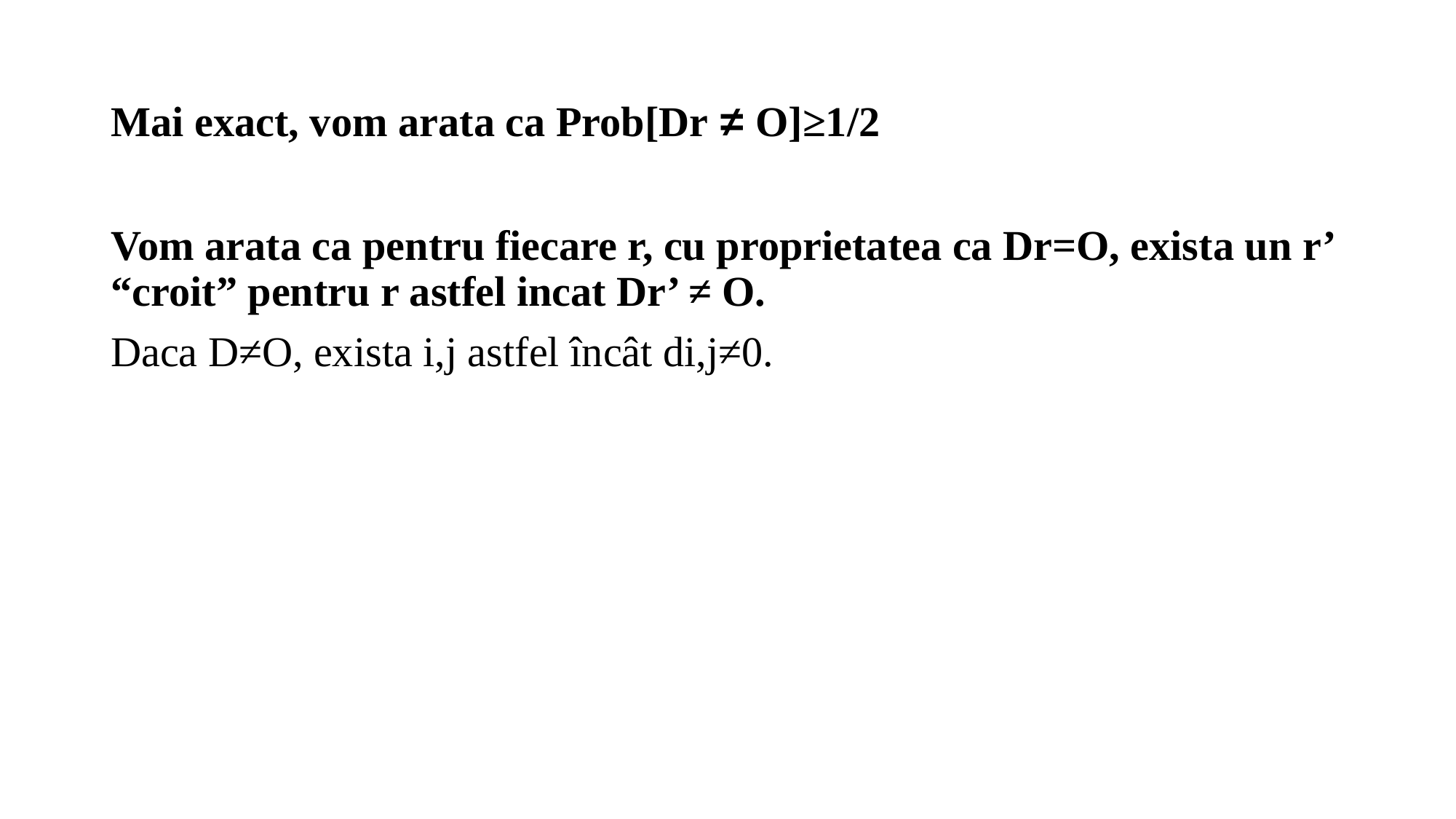

# Mai exact, vom arata ca Prob[Dr ≠ O]≥1/2
Vom arata ca pentru fiecare r, cu proprietatea ca Dr=O, exista un r’ “croit” pentru r astfel incat Dr’ ≠ O.
Daca D≠O, exista i,j astfel încât di,j≠0.
Alegem v - un vector de lungime n cu toate elementele 0, mai puțin elementul de pe poziția j.